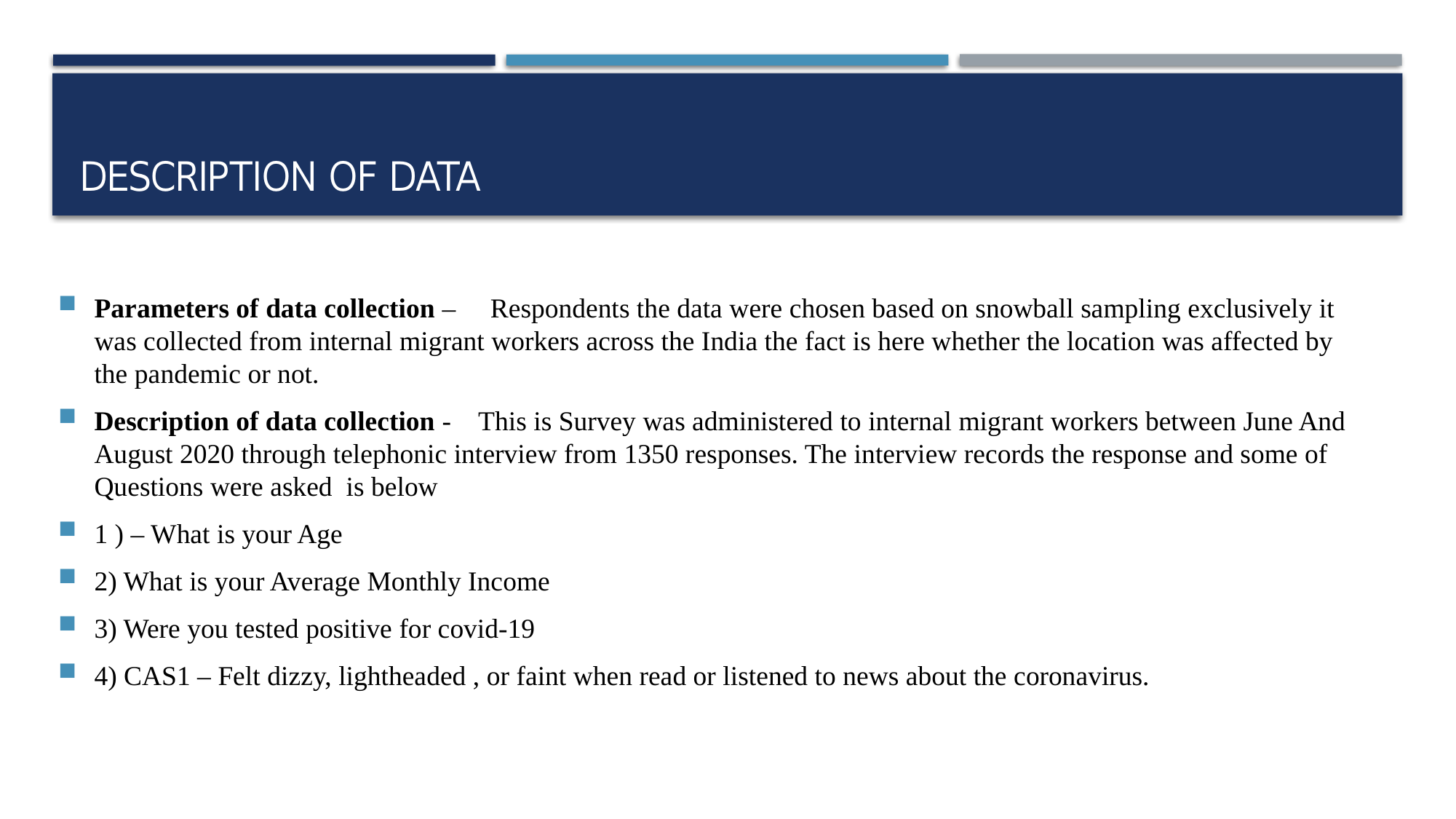

# Description of data
Parameters of data collection –     Respondents the data were chosen based on snowball sampling exclusively it was collected from internal migrant workers across the India the fact is here whether the location was affected by the pandemic or not.
Description of data collection -    This is Survey was administered to internal migrant workers between June And August 2020 through telephonic interview from 1350 responses. The interview records the response and some of Questions were asked  is below
1 ) – What is your Age
2) What is your Average Monthly Income
3) Were you tested positive for covid-19
4) CAS1 – Felt dizzy, lightheaded , or faint when read or listened to news about the coronavirus.